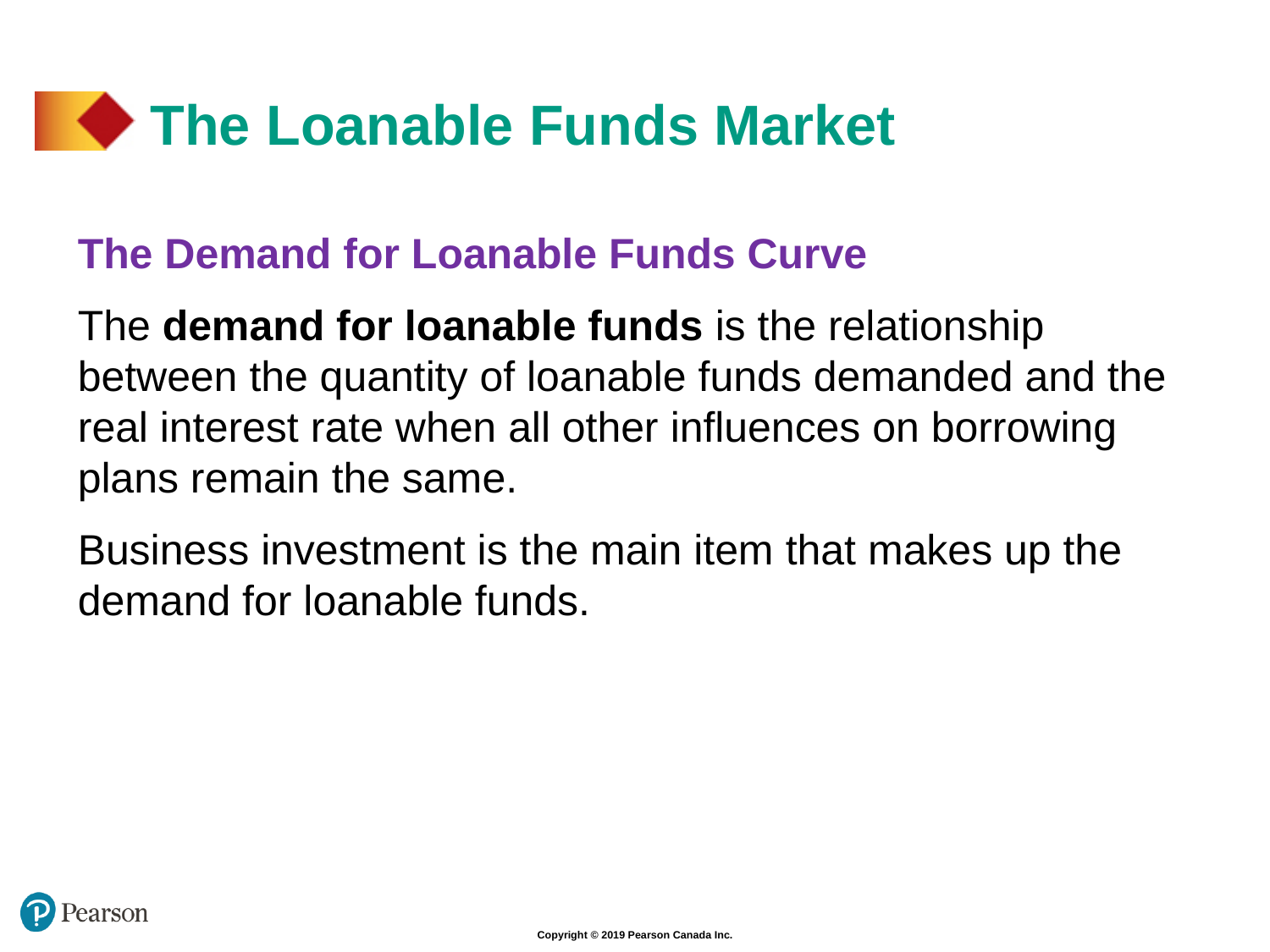

# The Loanable Funds Market
The Demand for Loanable Funds Curve
The demand for loanable funds is the relationship between the quantity of loanable funds demanded and the real interest rate when all other influences on borrowing plans remain the same.
Business investment is the main item that makes up the demand for loanable funds.